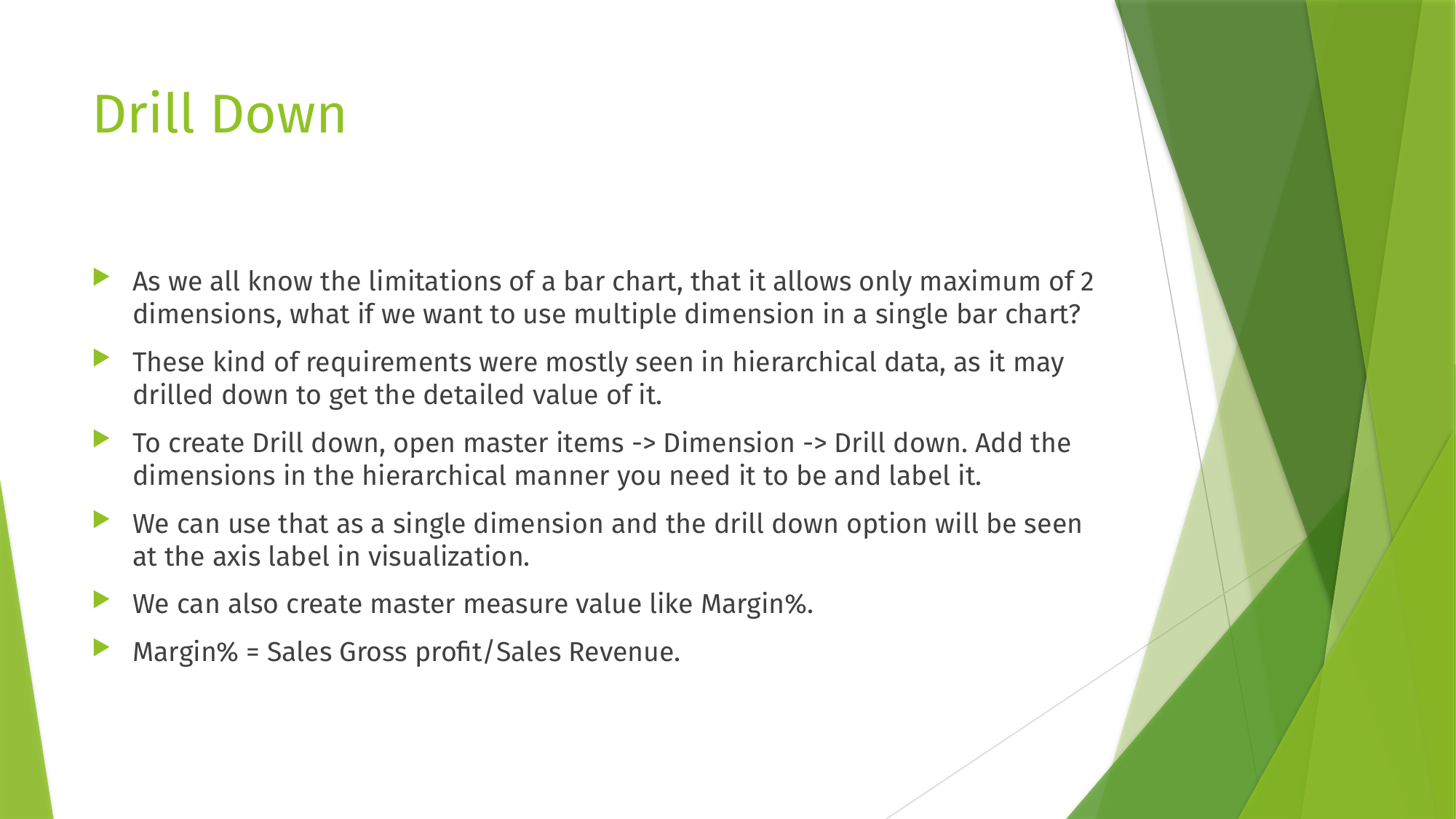

# Drill Down
As we all know the limitations of a bar chart, that it allows only maximum of 2 dimensions, what if we want to use multiple dimension in a single bar chart?
These kind of requirements were mostly seen in hierarchical data, as it may drilled down to get the detailed value of it.
To create Drill down, open master items -> Dimension -> Drill down. Add the dimensions in the hierarchical manner you need it to be and label it.
We can use that as a single dimension and the drill down option will be seen at the axis label in visualization.
We can also create master measure value like Margin%.
Margin% = Sales Gross profit/Sales Revenue.